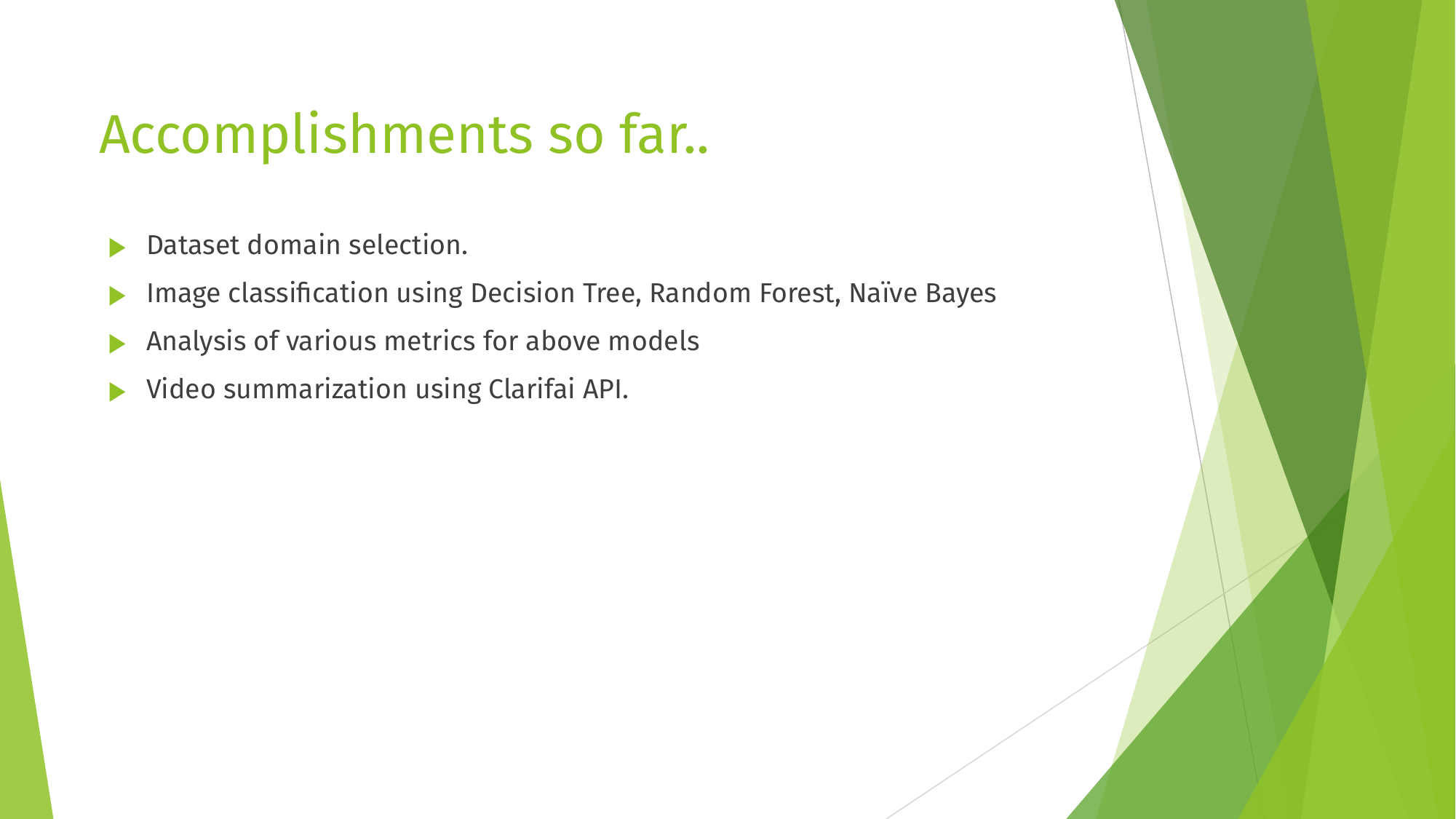

Accomplishments so far..

Dataset domain selection.
Image classification using Decision Tree, Random Forest, Naïve Bayes
Analysis of various metrics for above models
Video summarization using Clarifai API.